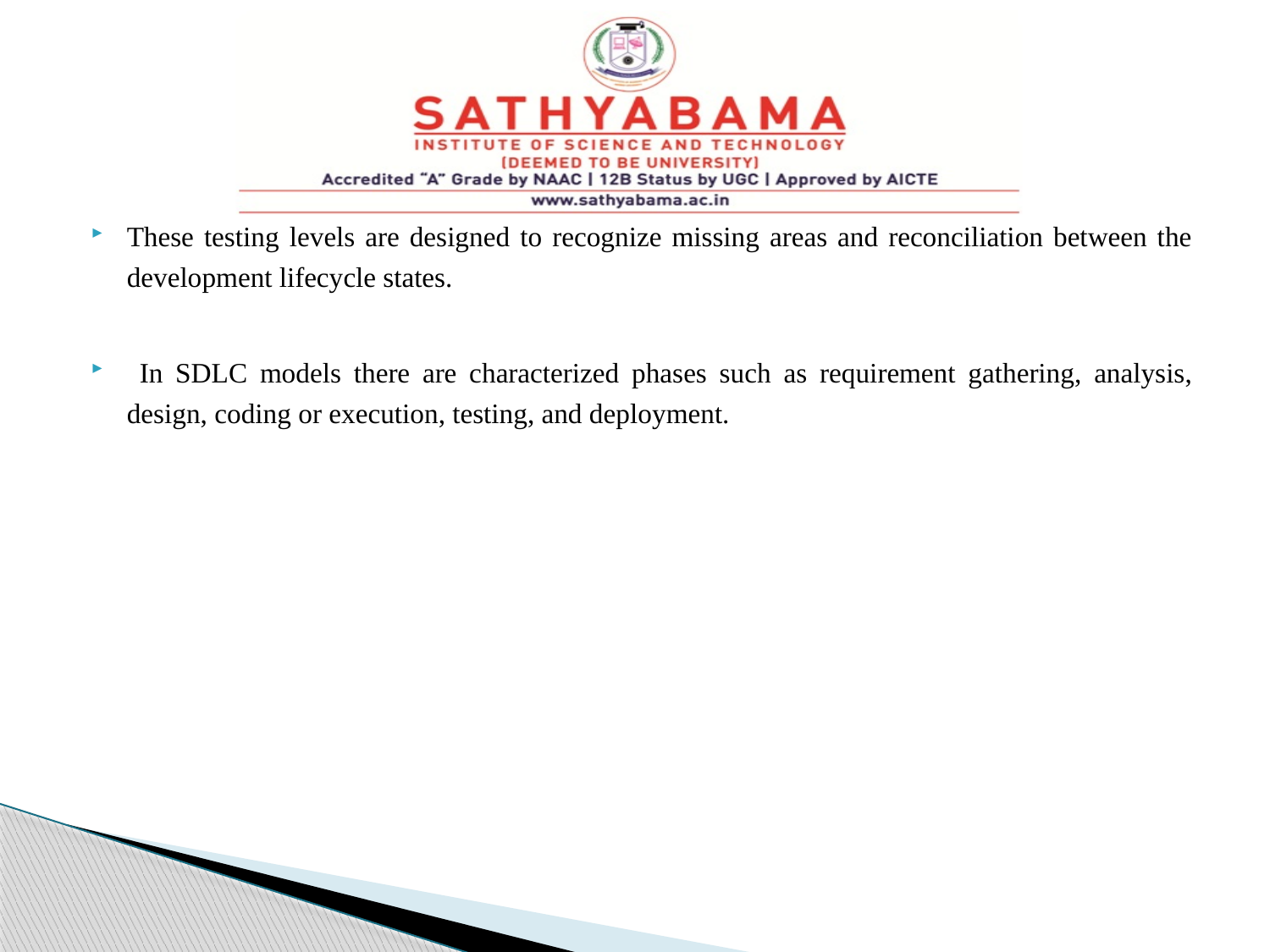

#
These testing levels are designed to recognize missing areas and reconciliation between the development lifecycle states.

 In SDLC models there are characterized phases such as requirement gathering, analysis, design, coding or execution, testing, and deployment.